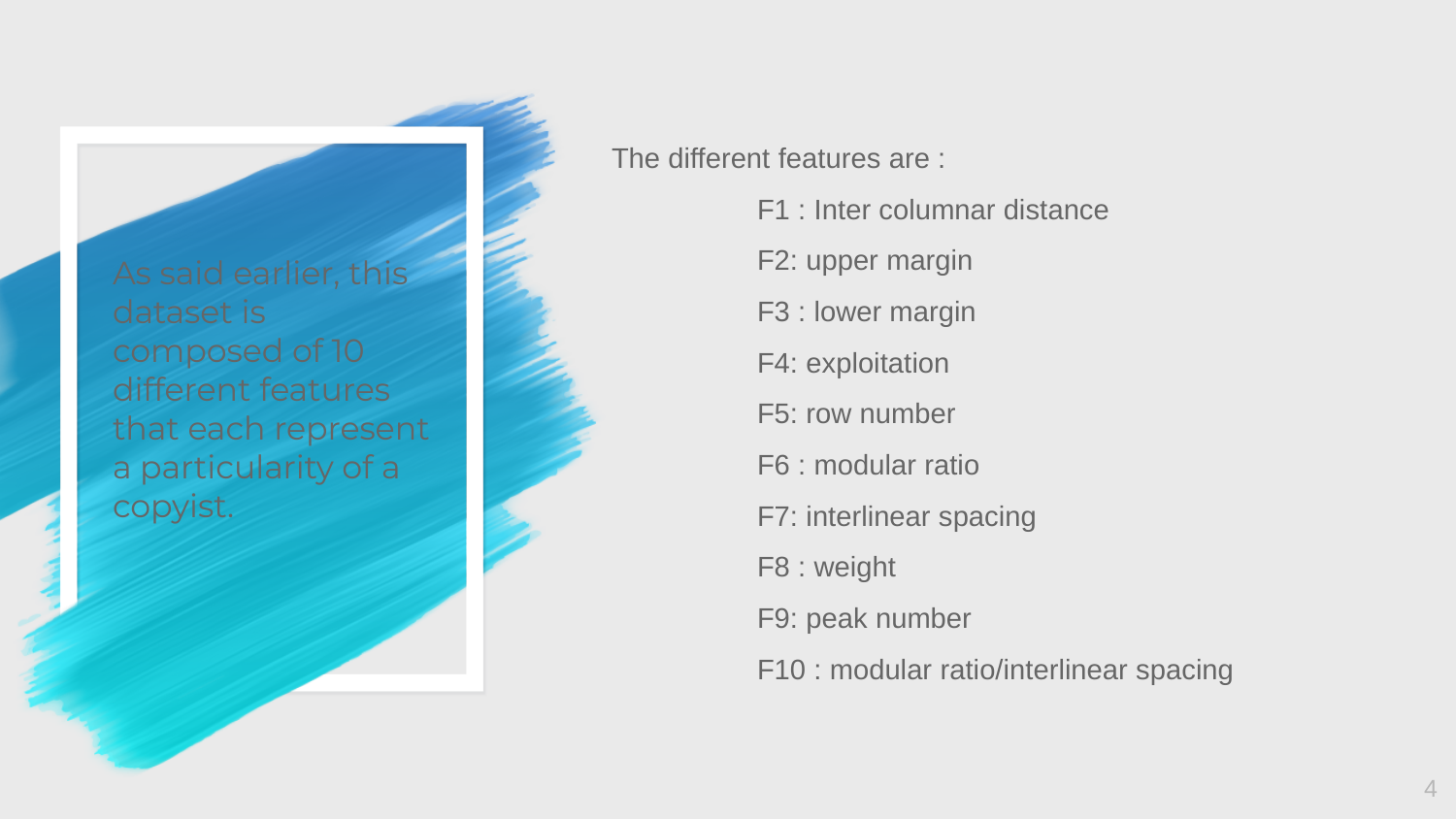

The different features are :
	F1 : Inter columnar distance
	F2: upper margin
	F3 : lower margin
	F4: exploitation
	F5: row number
	F6 : modular ratio
	F7: interlinear spacing
	F8 : weight
	F9: peak number
	F10 : modular ratio/interlinear spacing

As said earlier, this dataset is composed of 10 different features that each represent a particularity of a copyist.

4